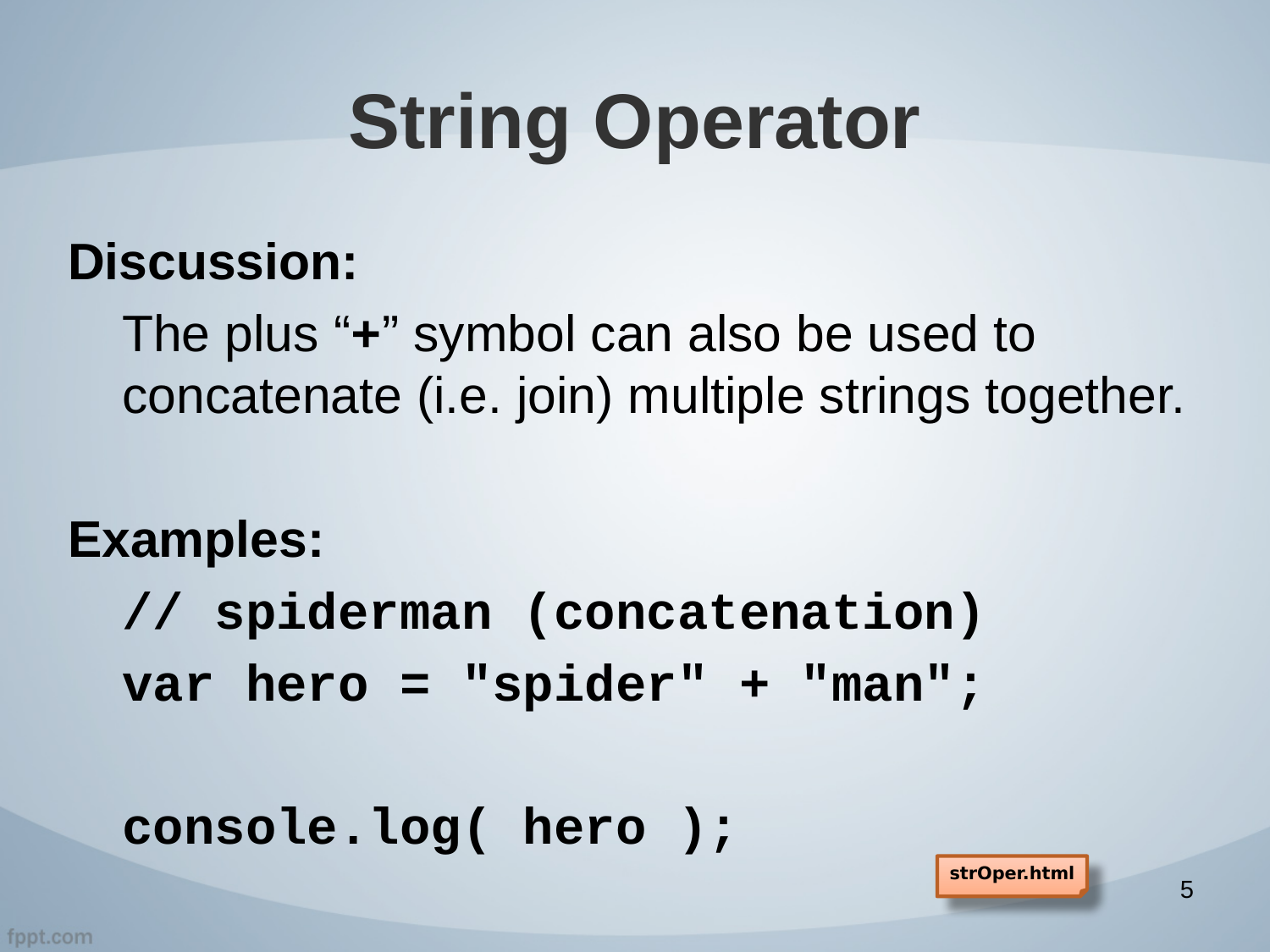

# String Operator
Discussion:
The plus “+” symbol can also be used to concatenate (i.e. join) multiple strings together.

Examples:
// spiderman (concatenation)
var hero = "spider" + "man";

console.log( hero );
strOper.html
5